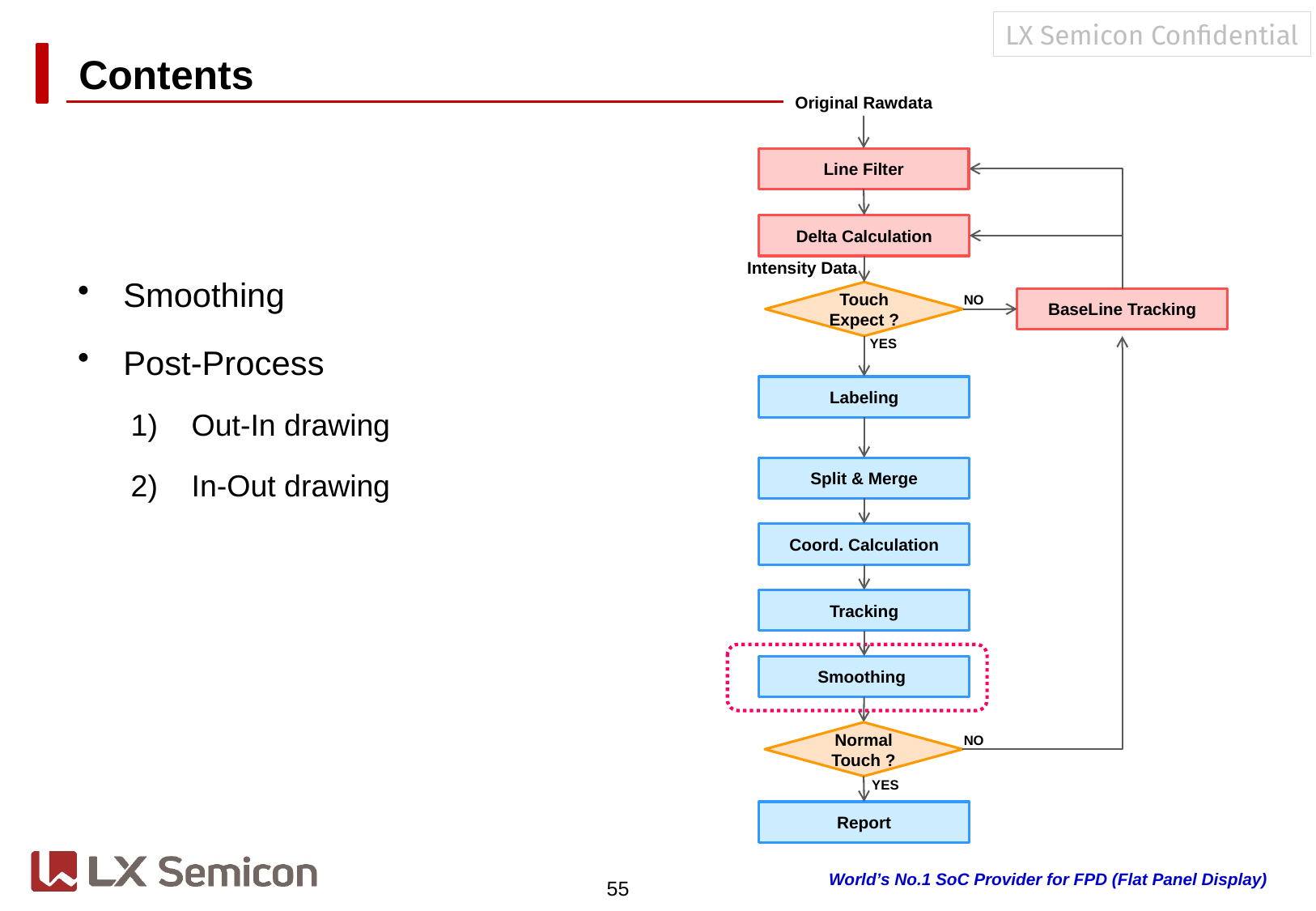

# Contents
Original Rawdata
Line Filter
Delta Calculation
Intensity Data
Touch Expect ?
NO
BaseLine Tracking
YES
Labeling
Split & Merge
Coord. Calculation
Tracking

Smoothing
Normal Touch ?
NO
YES
Report

Smoothing
Post-Process
Out-In drawing
In-Out drawing